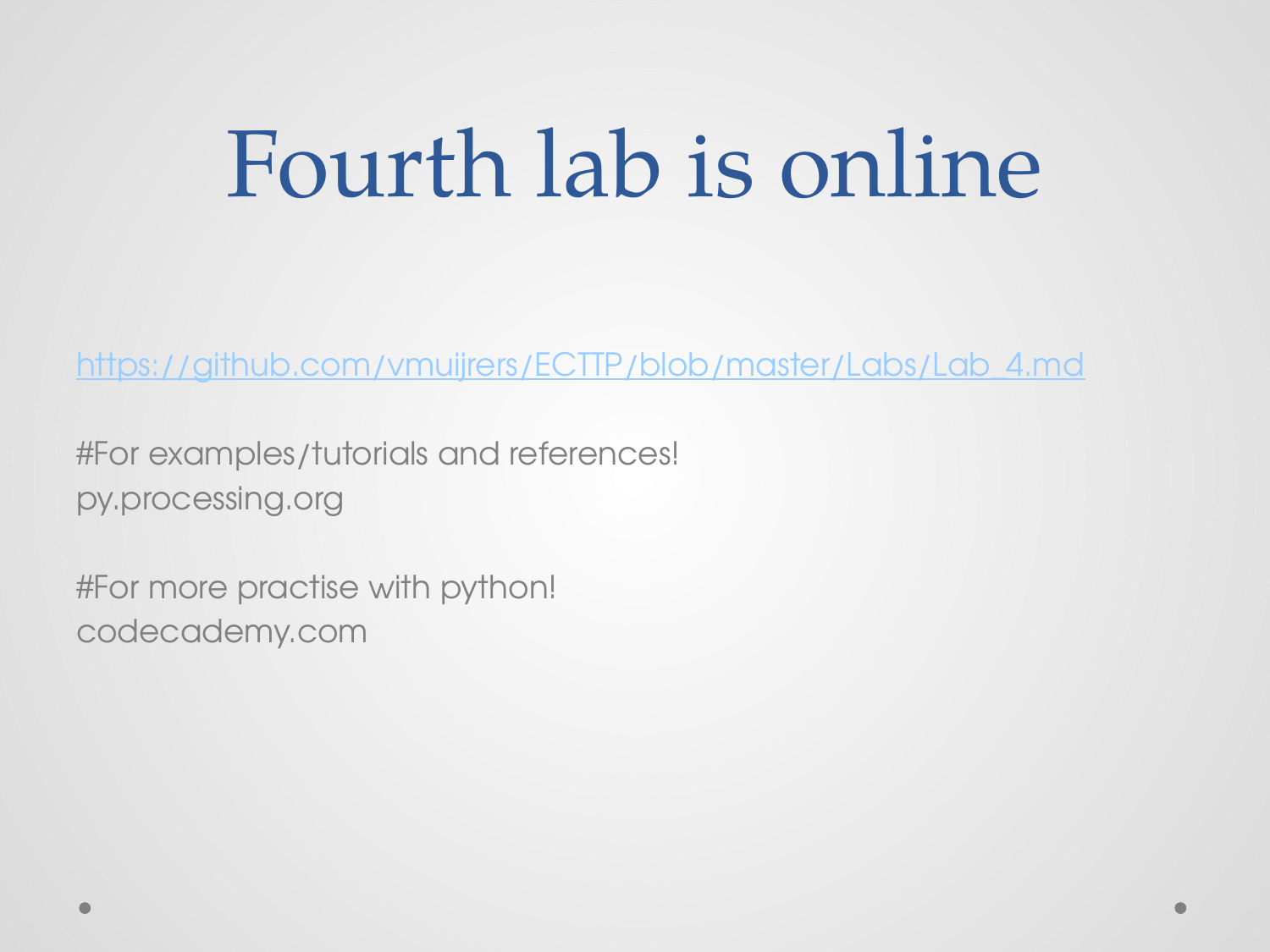

# Fourth lab is online

https://github.com/vmuijrers/ECTTP/blob/master/Labs/Lab_4.md

#For examples/tutorials and references!
py.processing.org

#For more practise with python!
codecademy.com